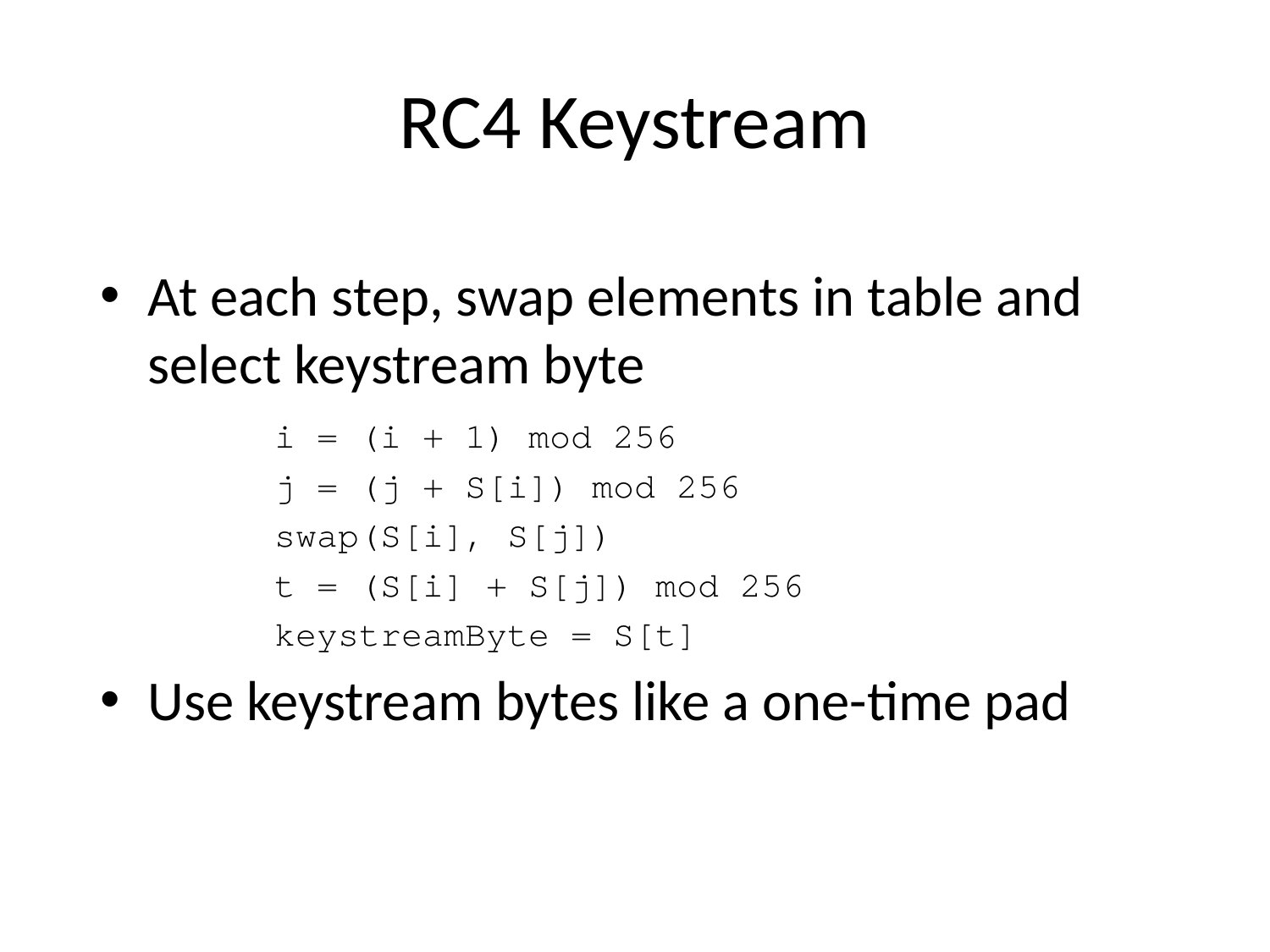

# RC4 Keystream
At each step, swap elements in table and select keystream byte
		i = (i + 1) mod 256
		j = (j + S[i]) mod 256
		swap(S[i], S[j])
		t = (S[i] + S[j]) mod 256
		keystreamByte = S[t]
Use keystream bytes like a one-time pad